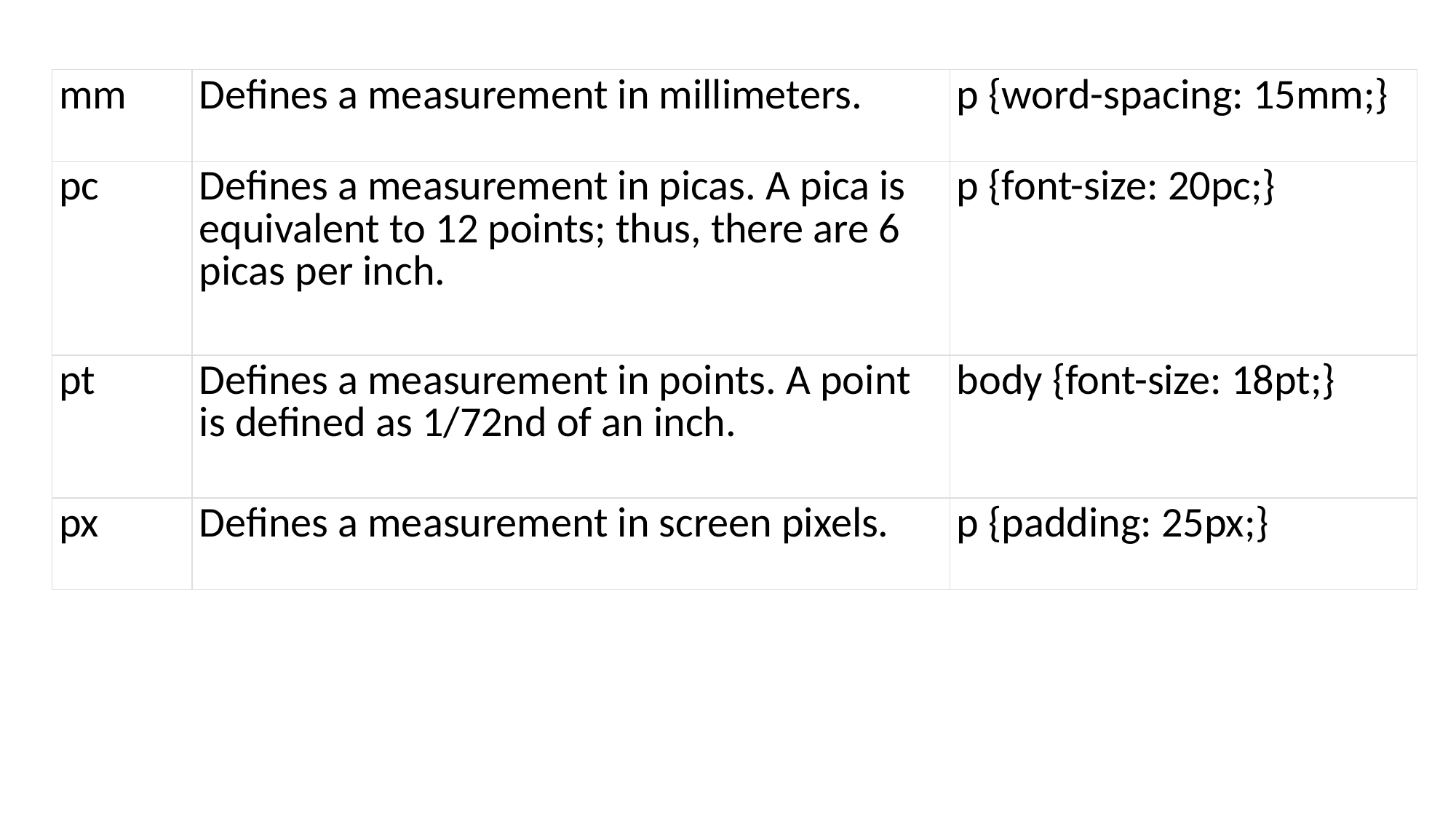

| mm | Defines a measurement in millimeters. | p {word-spacing: 15mm;} |
| --- | --- | --- |
| pc | Defines a measurement in picas. A pica is equivalent to 12 points; thus, there are 6 picas per inch. | p {font-size: 20pc;} |
| pt | Defines a measurement in points. A point is defined as 1/72nd of an inch. | body {font-size: 18pt;} |
| px | Defines a measurement in screen pixels. | p {padding: 25px;} |